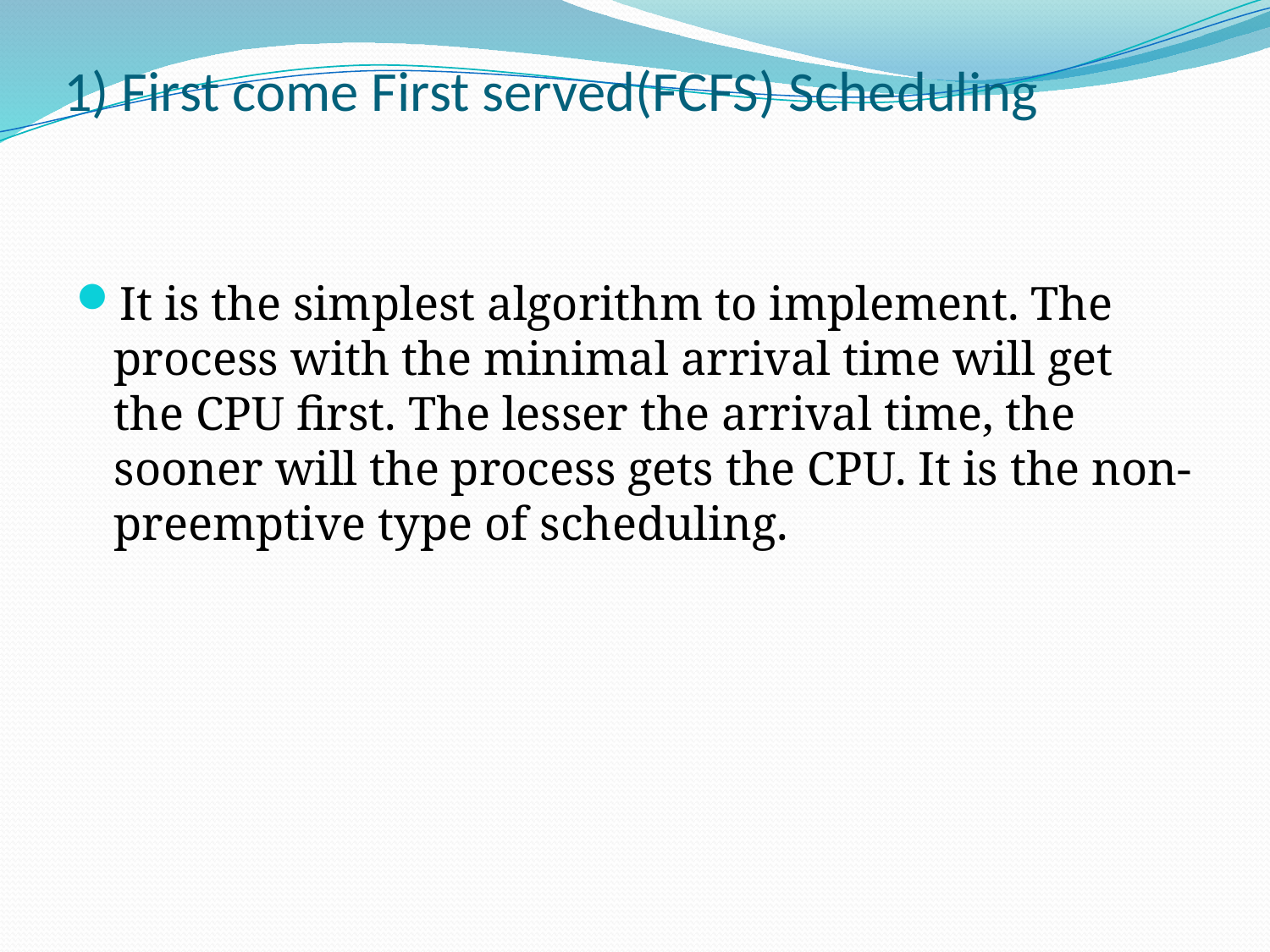

# 1) First come First served(FCFS) Scheduling
It is the simplest algorithm to implement. The process with the minimal arrival time will get the CPU first. The lesser the arrival time, the sooner will the process gets the CPU. It is the non-preemptive type of scheduling.